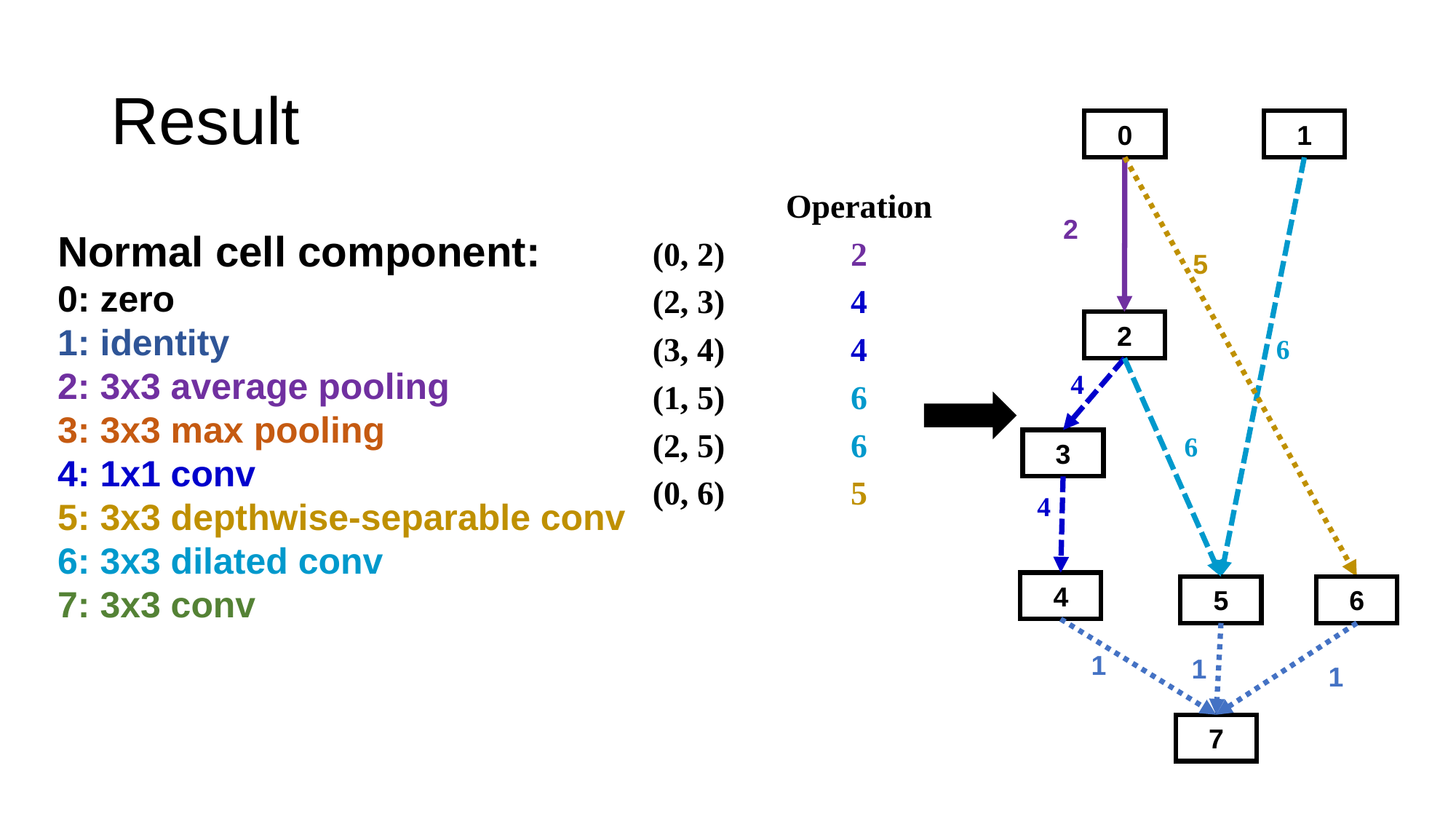

# Result
0
1
|  | Operation |
| --- | --- |
| (0, 2) | 2 |
| (2, 3) | 4 |
| (3, 4) | 4 |
| (1, 5) | 6 |
| (2, 5) | 6 |
| (0, 6) | 5 |
2
Normal cell component:
0: zero
1: identity
2: 3x3 average pooling
3: 3x3 max pooling
4: 1x1 conv
5: 3x3 depthwise-separable conv
6: 3x3 dilated conv
7: 3x3 conv

5
2
6
4

6
3
4
4
5
6
1
1
1
7